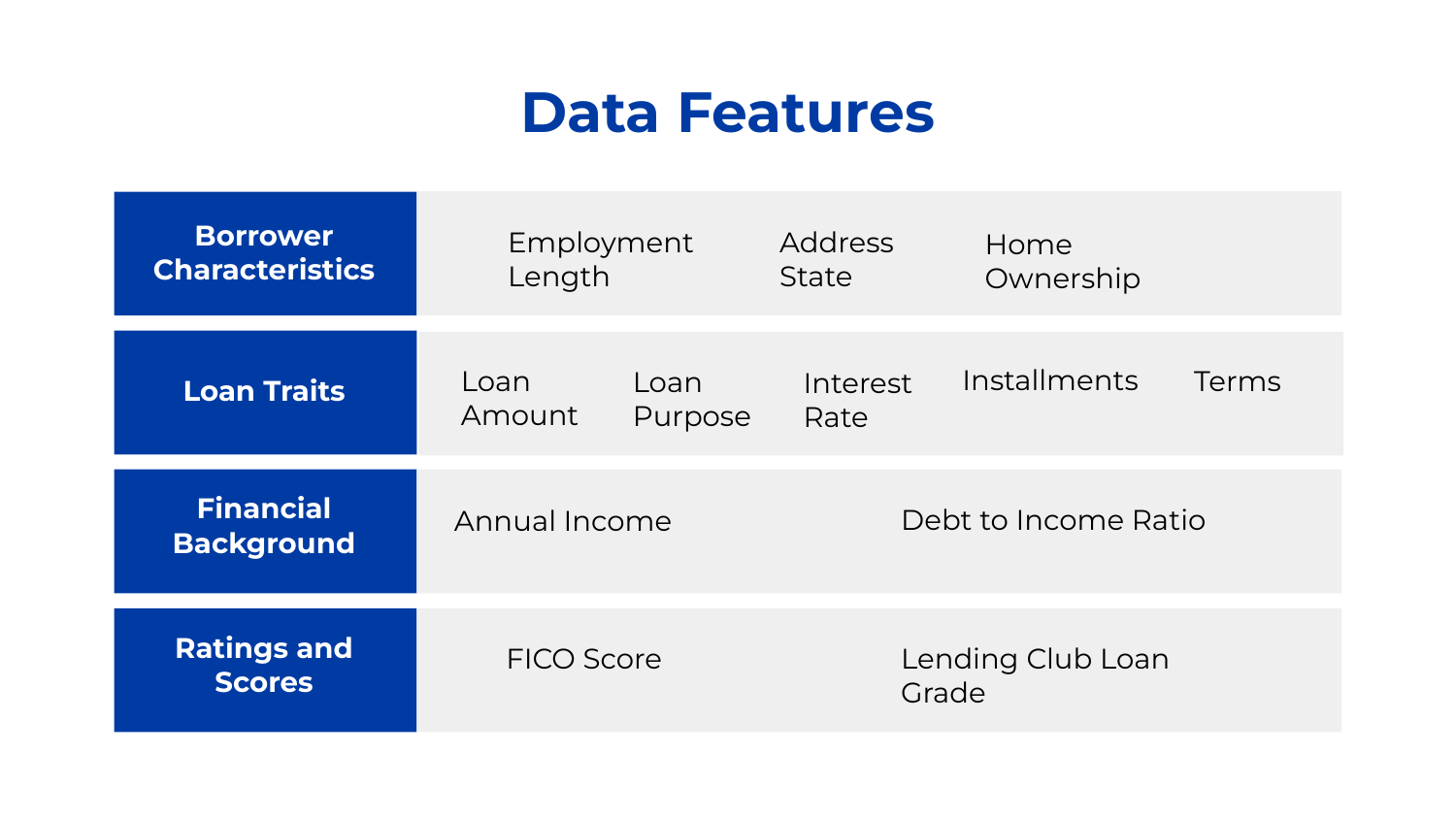

# Data Features

Borrower Characteristics
Employment Length
Address State
Home Ownership

Installments
Terms
Loan Amount
Loan Purpose
Interest Rate
Loan Traits

Financial Background
Debt to Income Ratio
Annual Income

Ratings and Scores
FICO Score
Lending Club Loan Grade